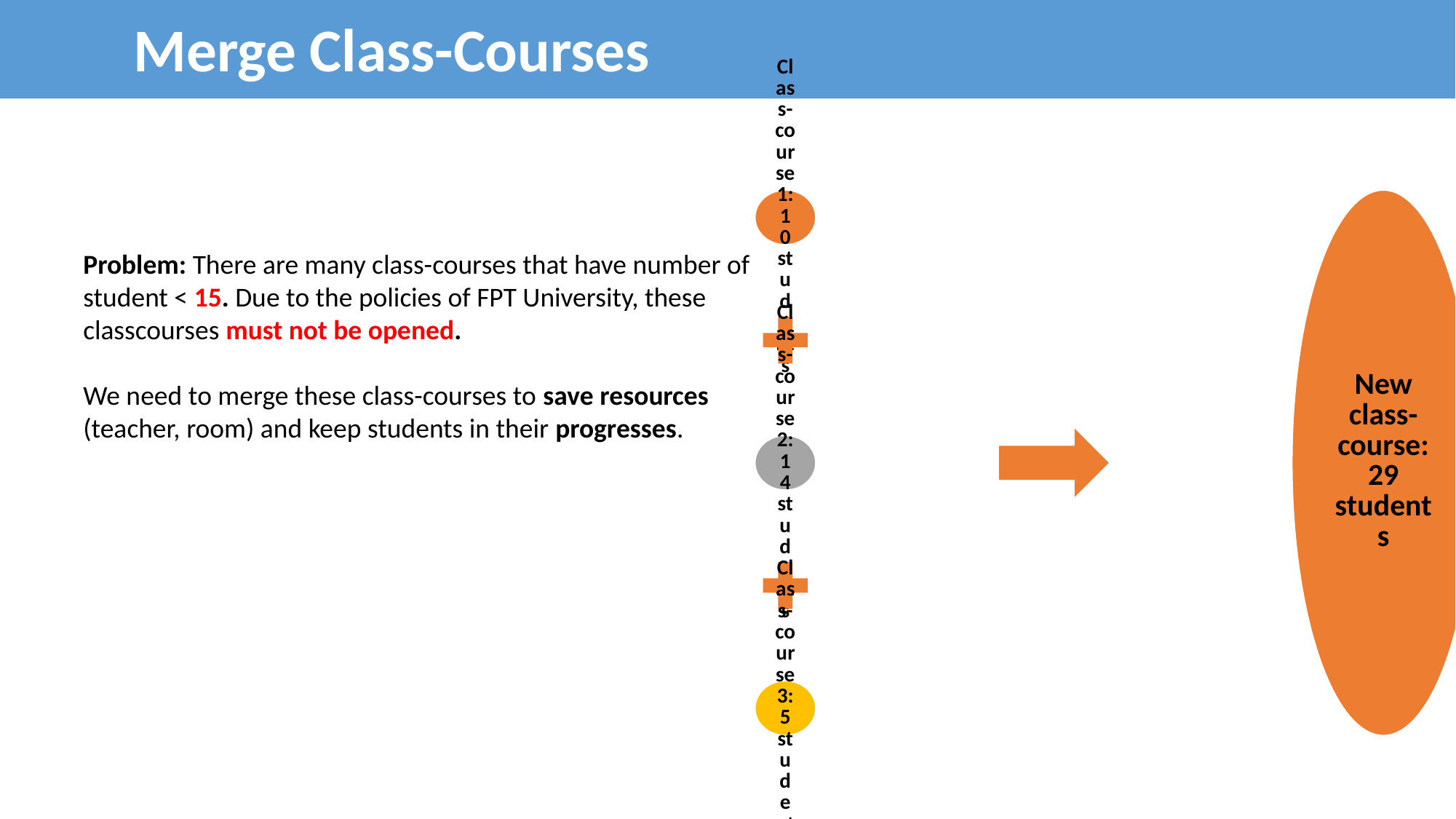

Merge Class-Courses
New class-course: 29 students
Problem: There are many class-courses that have number of student < 15. Due to the policies of FPT University, these classcourses must not be opened.

We need to merge these class-courses to save resources (teacher, room) and keep students in their progresses.